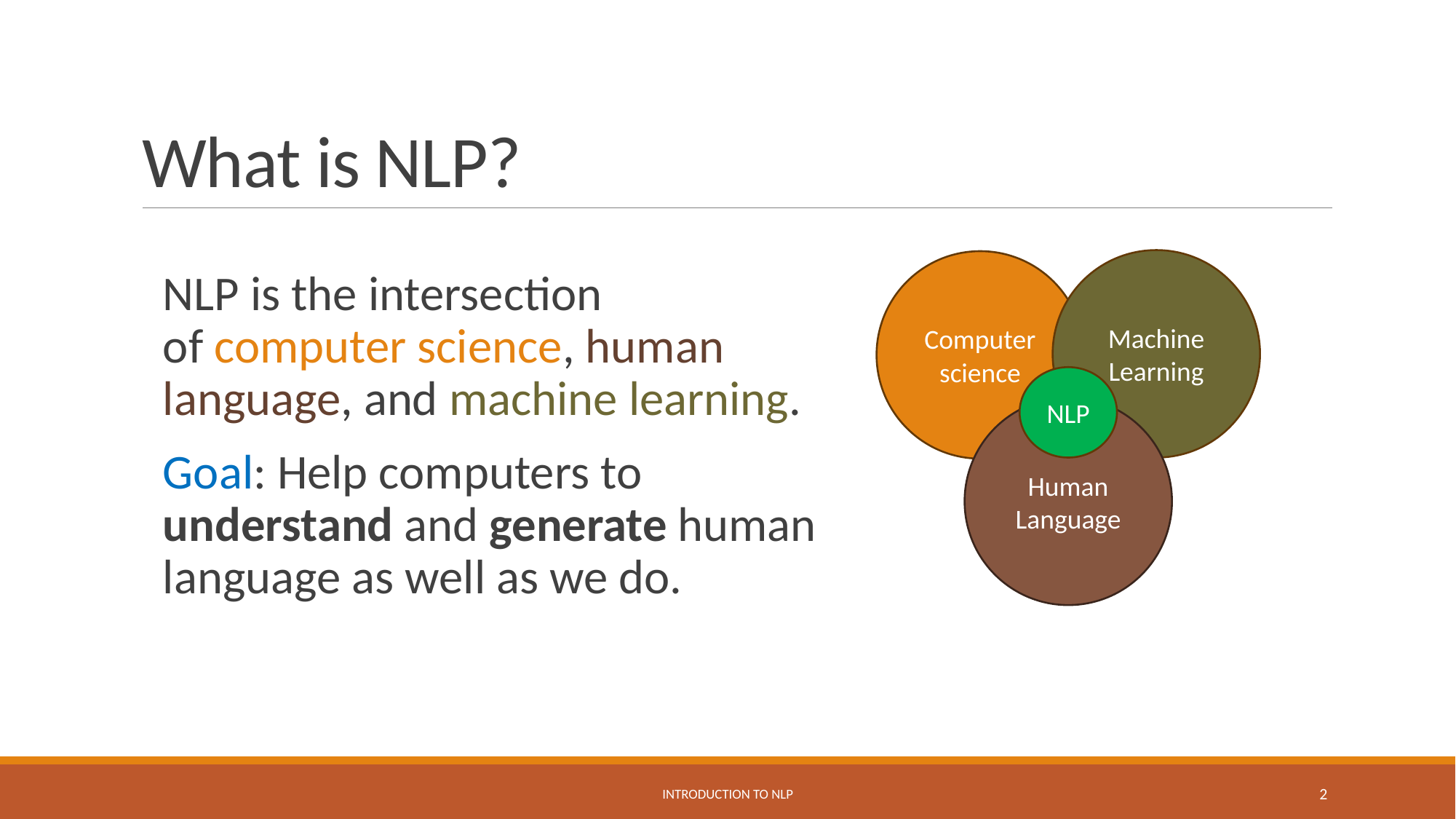

# What is NLP?
Machine Learning
Computer science
NLP
Human Language
NLP is the intersection of computer science, human language, and machine learning.
Goal: Help computers to understand and generate human language as well as we do.
Introduction to NLP
2